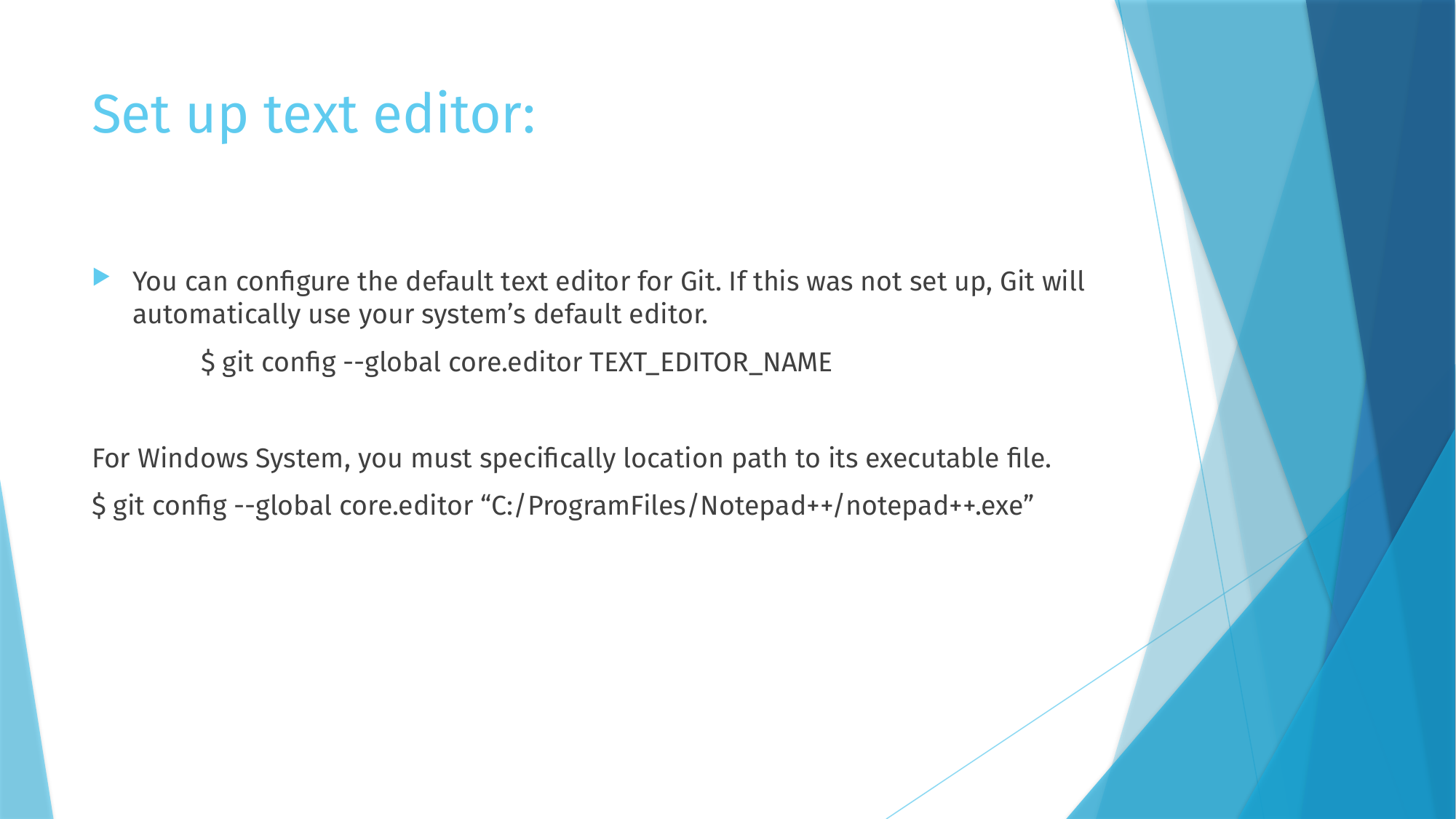

# Set up text editor:
You can configure the default text editor for Git. If this was not set up, Git will automatically use your system’s default editor.
	$ git config --global core.editor TEXT_EDITOR_NAME

For Windows System, you must specifically location path to its executable file.
$ git config --global core.editor “C:/ProgramFiles/Notepad++/notepad++.exe”